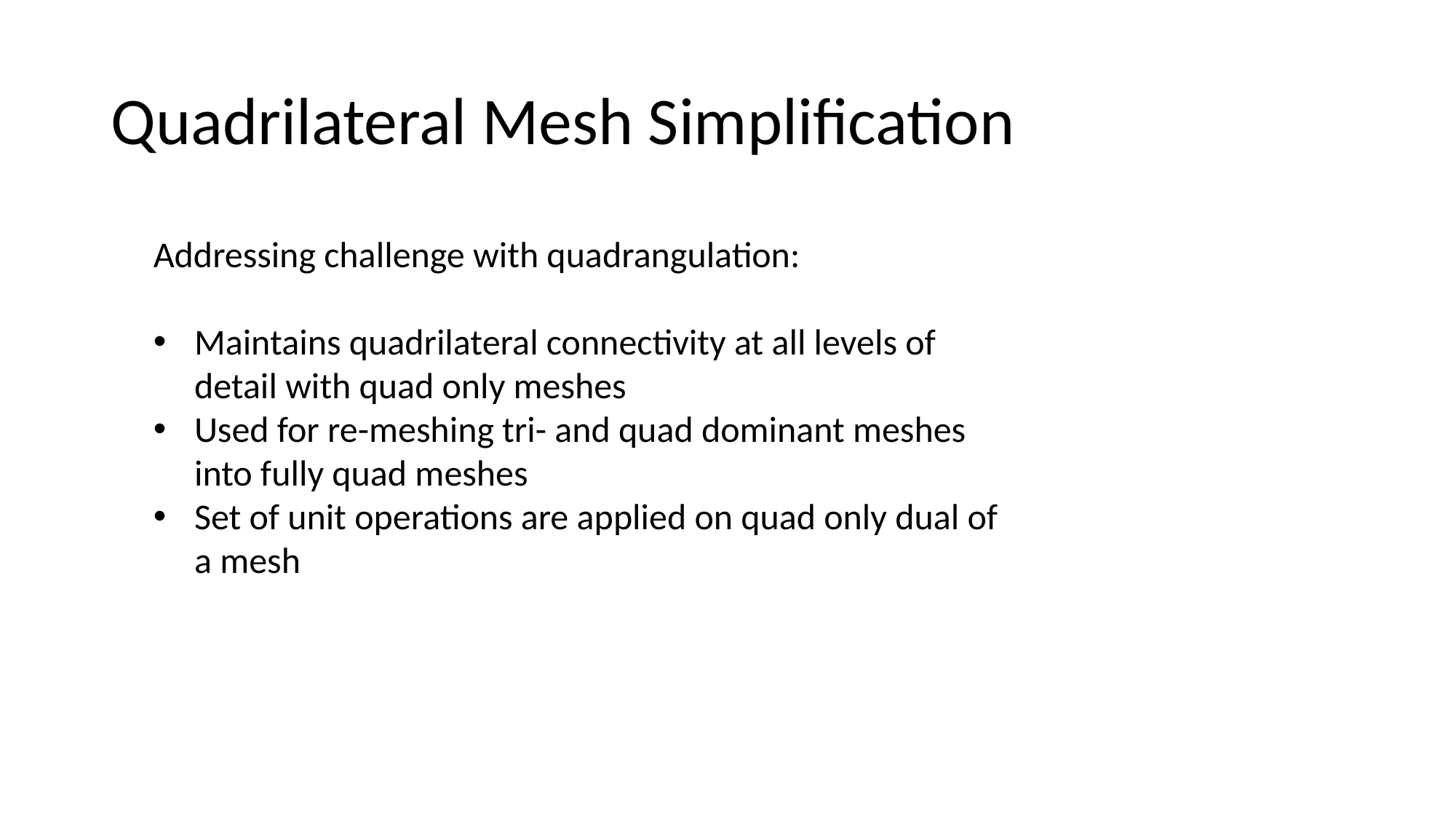

# Quadrilateral Mesh Simplification
Addressing challenge with quadrangulation:

Maintains quadrilateral connectivity at all levels of detail with quad only meshes
Used for re-meshing tri- and quad dominant meshes into fully quad meshes
Set of unit operations are applied on quad only dual of a mesh